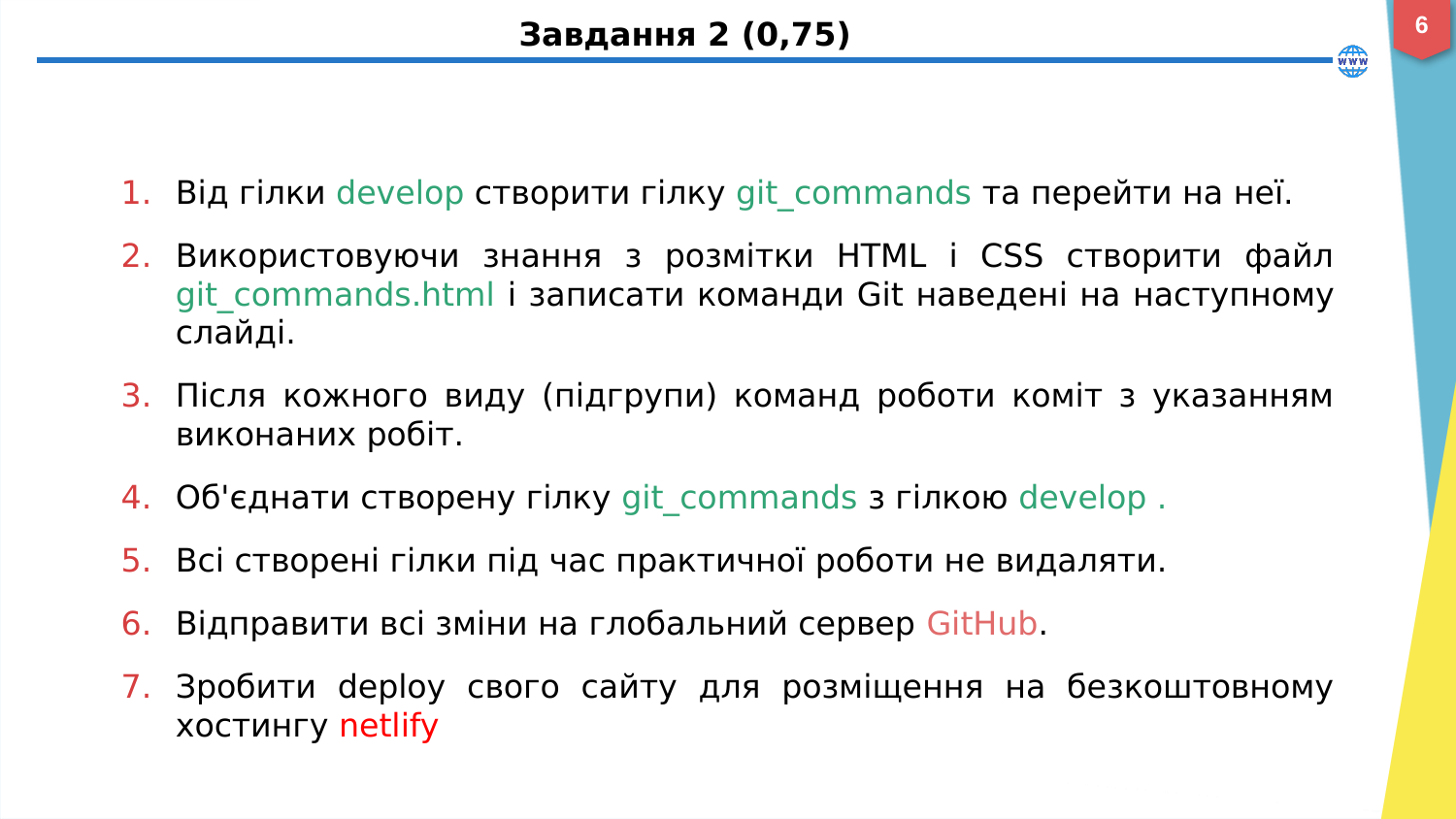

6
# Завдання 2 (0,75)
Від гілки develop cтворити гілку git_commands та перейти на неї.
Використовуючи знання з розмітки HTML і CSS створити файл git_commands.html і записати команди Git наведені на наступному слайді.
Після кожного виду (підгрупи) команд роботи коміт з указанням виконаних робіт.
Об'єднати створену гілку git_commands з гілкою develop .
Всі створені гілки під час практичної роботи не видаляти.
Відправити всі зміни на глобальний сервер GitHub.
Зробити deploy cвого сайту для розміщення на безкоштовному хостингу netlify